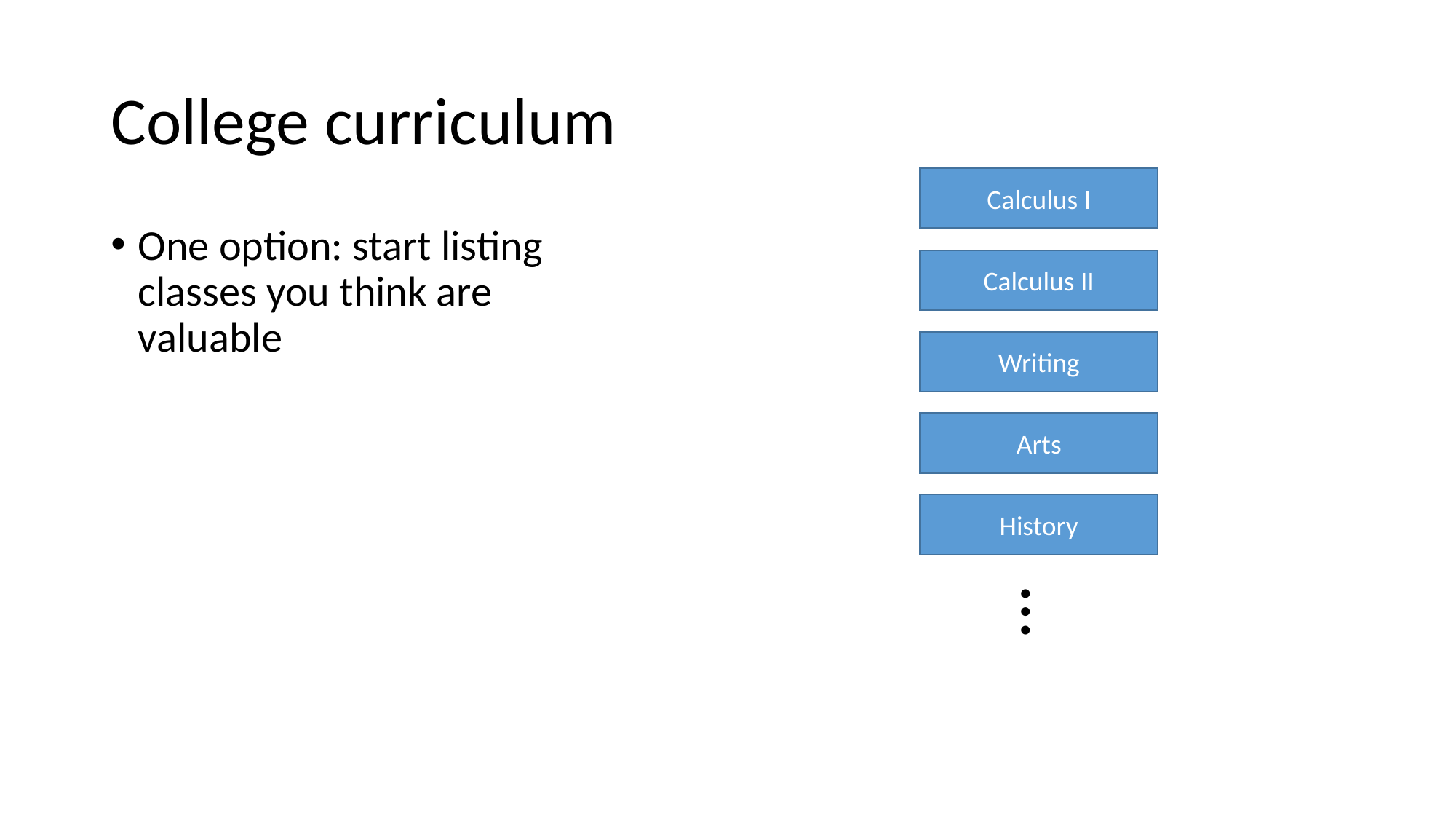

# College curriculum
Calculus I
One option: start listing classes you think are valuable

Calculus II
Writing
Arts
History
…